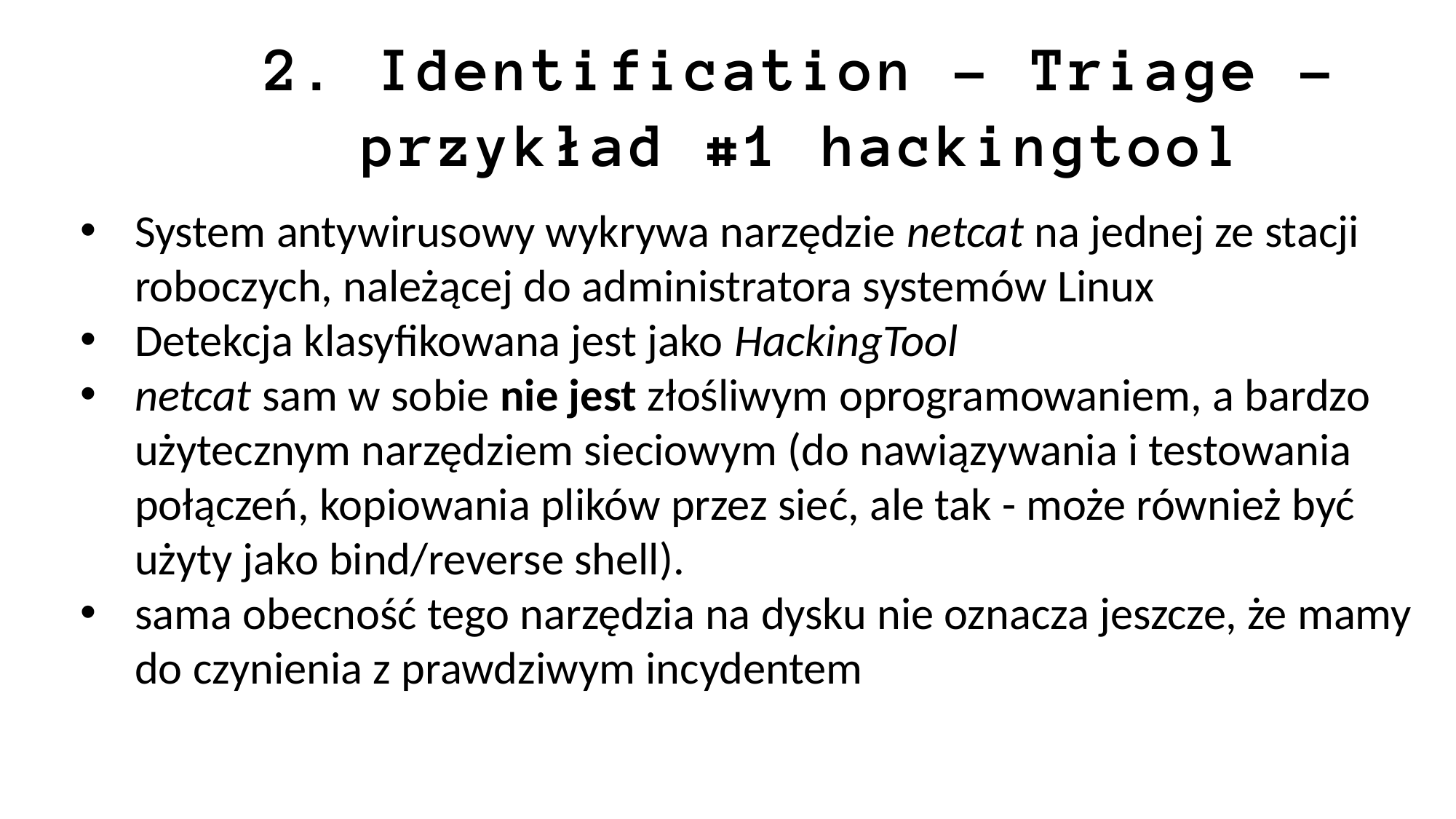

2. Identification - Triage - przykład #1 hackingtool
System antywirusowy wykrywa narzędzie netcat na jednej ze stacji roboczych, należącej do administratora systemów Linux
Detekcja klasyfikowana jest jako HackingTool
netcat sam w sobie nie jest złośliwym oprogramowaniem, a bardzo użytecznym narzędziem sieciowym (do nawiązywania i testowania połączeń, kopiowania plików przez sieć, ale tak - może również być użyty jako bind/reverse shell).
sama obecność tego narzędzia na dysku nie oznacza jeszcze, że mamy do czynienia z prawdziwym incydentem